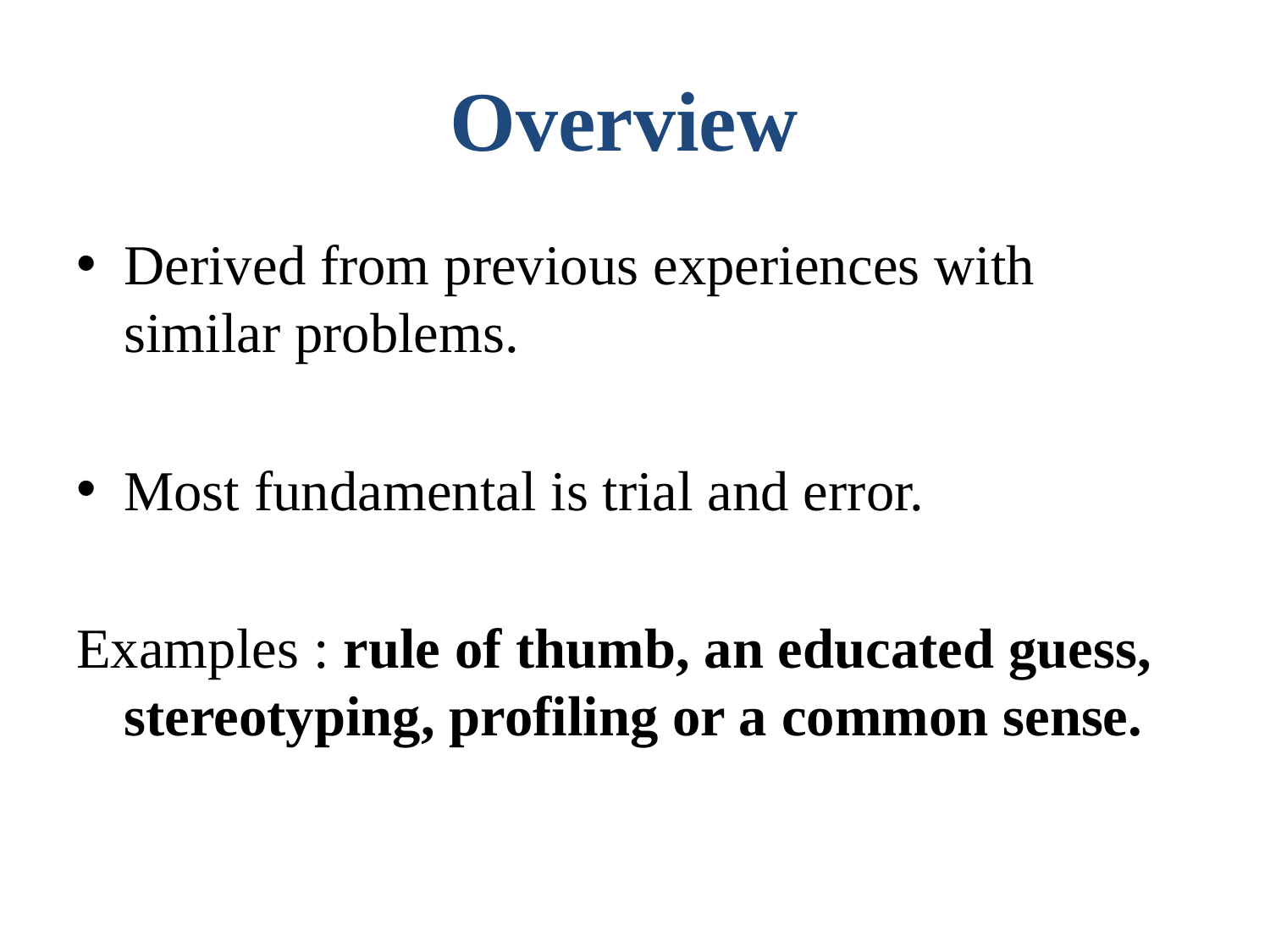

# Overview
Derived from previous experiences with similar problems.

Most fundamental is trial and error.

Examples : rule of thumb, an educated guess, stereotyping, profiling or a common sense.